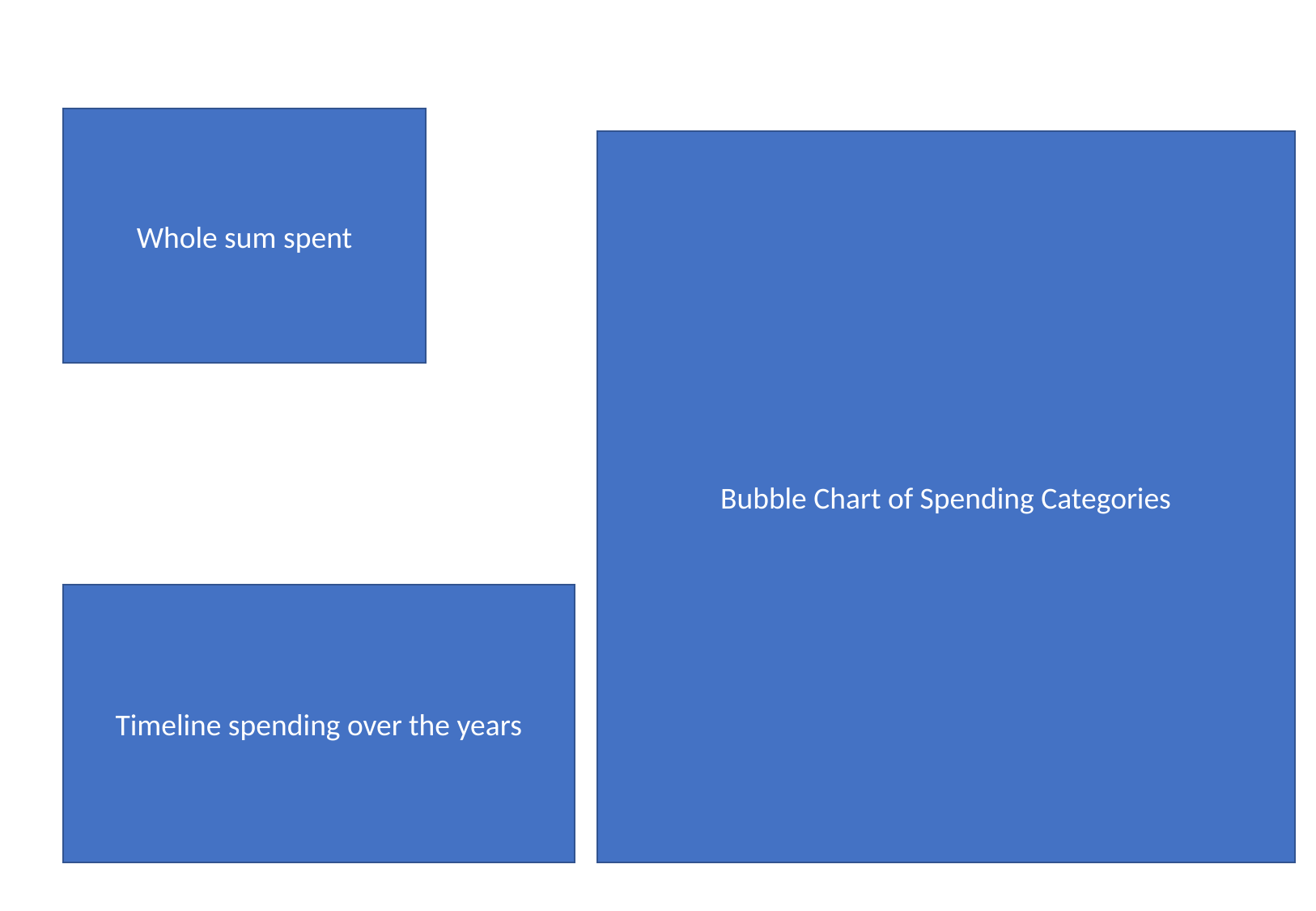

Whole sum spent
Bubble Chart of Spending Categories
Timeline spending over the years